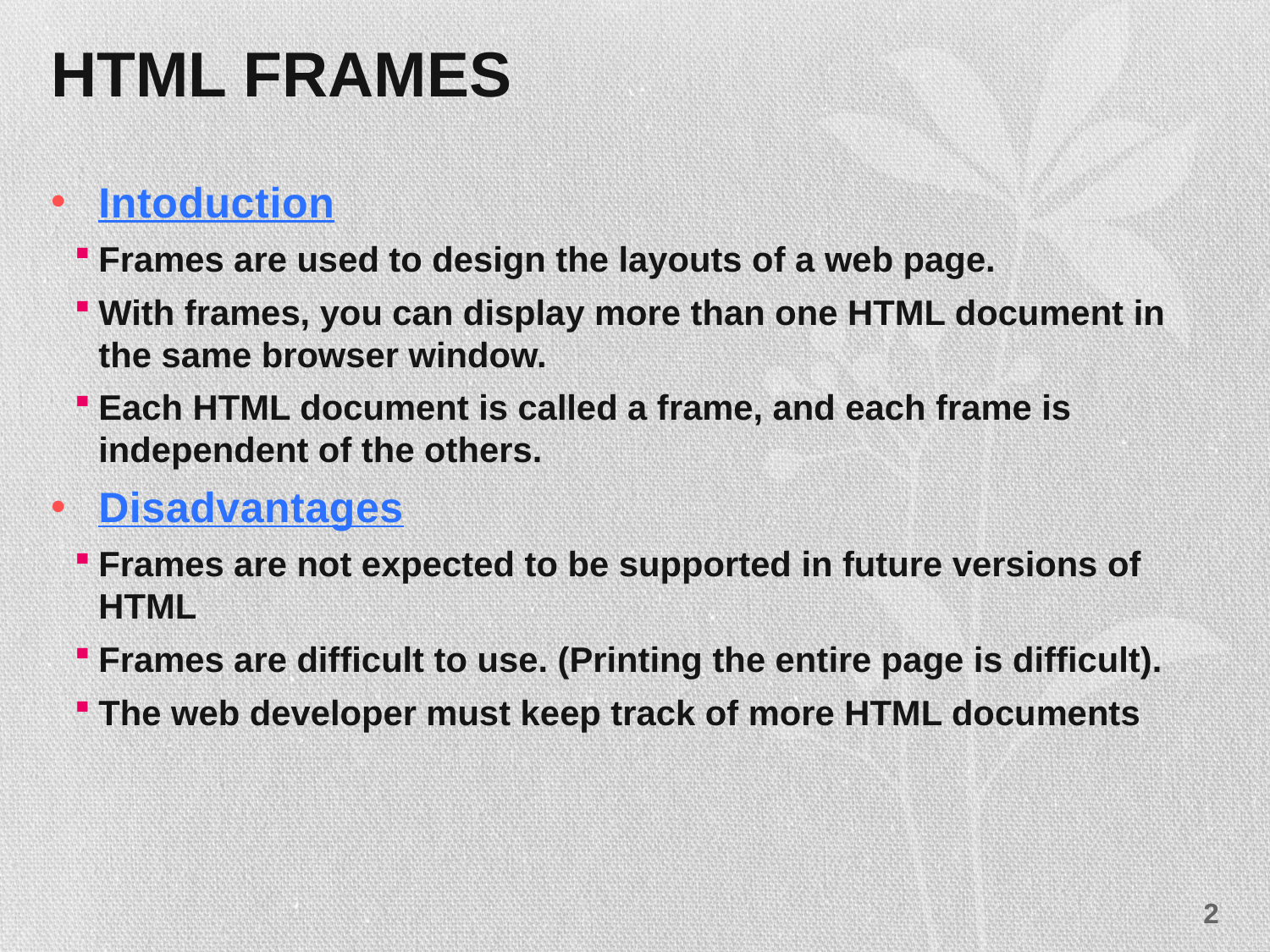

# HTML Frames

Intoduction
Frames are used to design the layouts of a web page.
With frames, you can display more than one HTML document in the same browser window.
Each HTML document is called a frame, and each frame is independent of the others.
Disadvantages
Frames are not expected to be supported in future versions of HTML
Frames are difficult to use. (Printing the entire page is difficult).
The web developer must keep track of more HTML documents

2